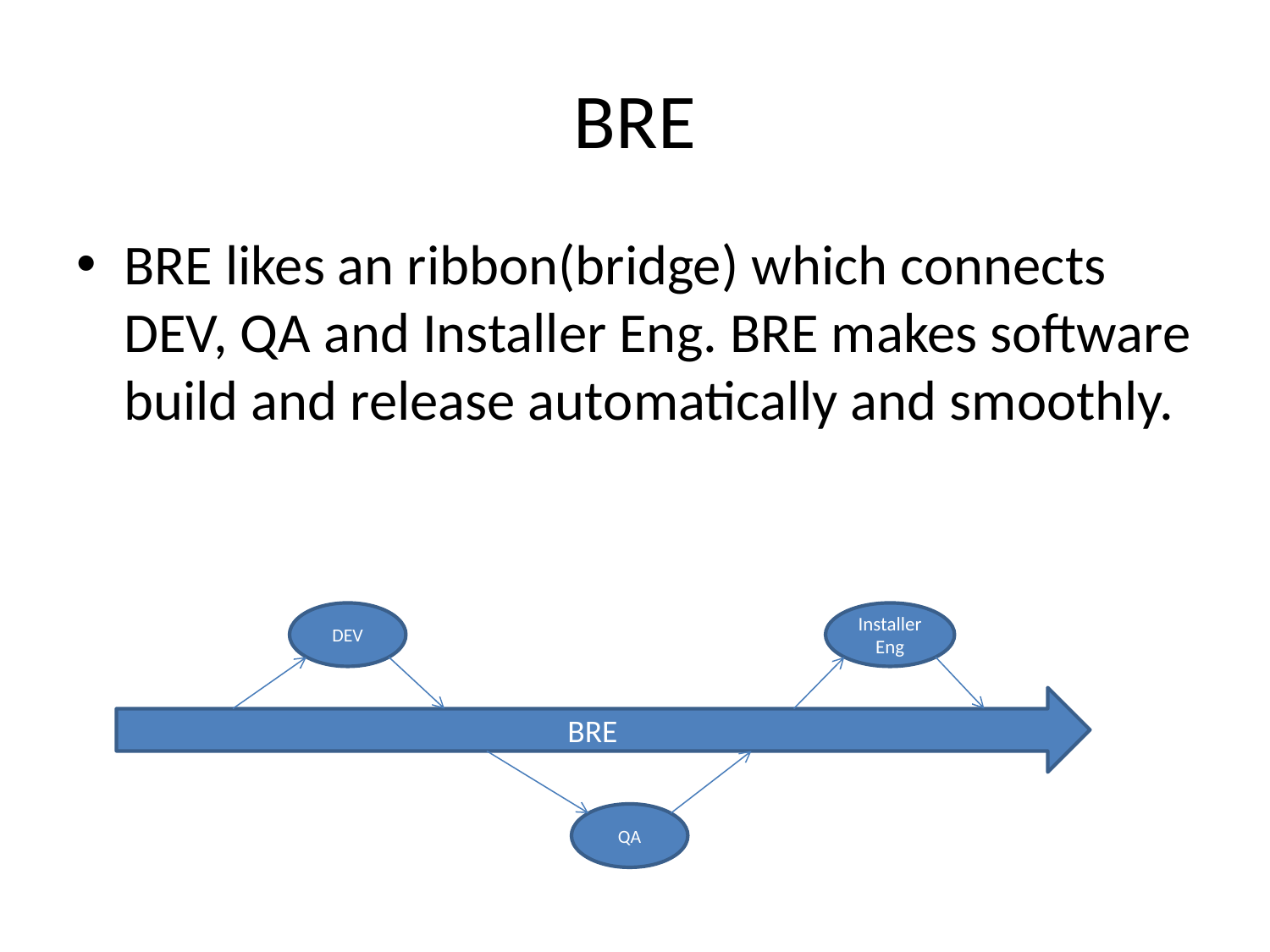

# BRE
BRE likes an ribbon(bridge) which connects DEV, QA and Installer Eng. BRE makes software build and release automatically and smoothly.
DEV
Installer Eng
BRE
QA